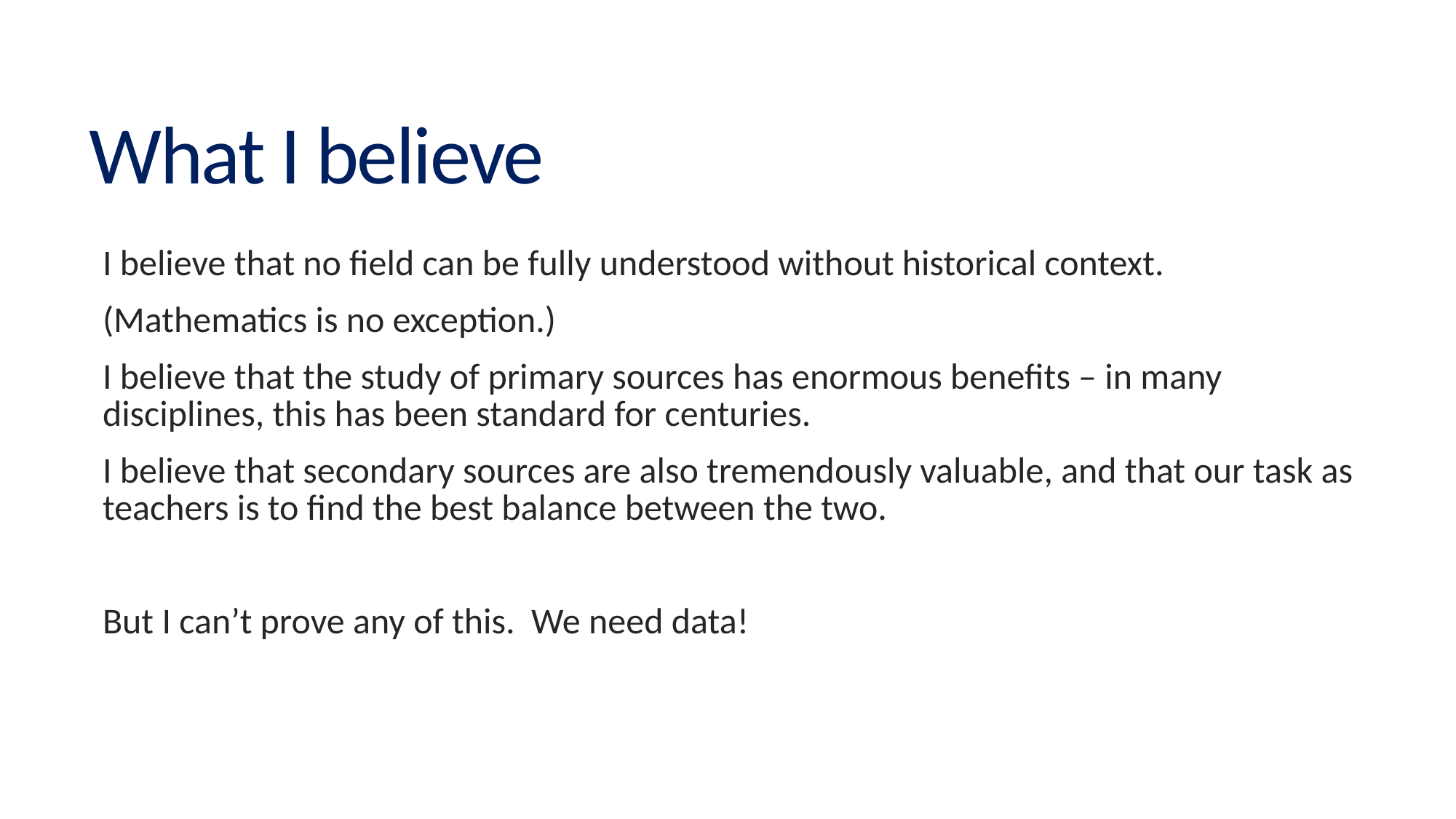

# What I believe
I believe that no field can be fully understood without historical context.
(Mathematics is no exception.)
I believe that the study of primary sources has enormous benefits – in many disciplines, this has been standard for centuries.
I believe that secondary sources are also tremendously valuable, and that our task as teachers is to find the best balance between the two.

But I can’t prove any of this.  We need data!